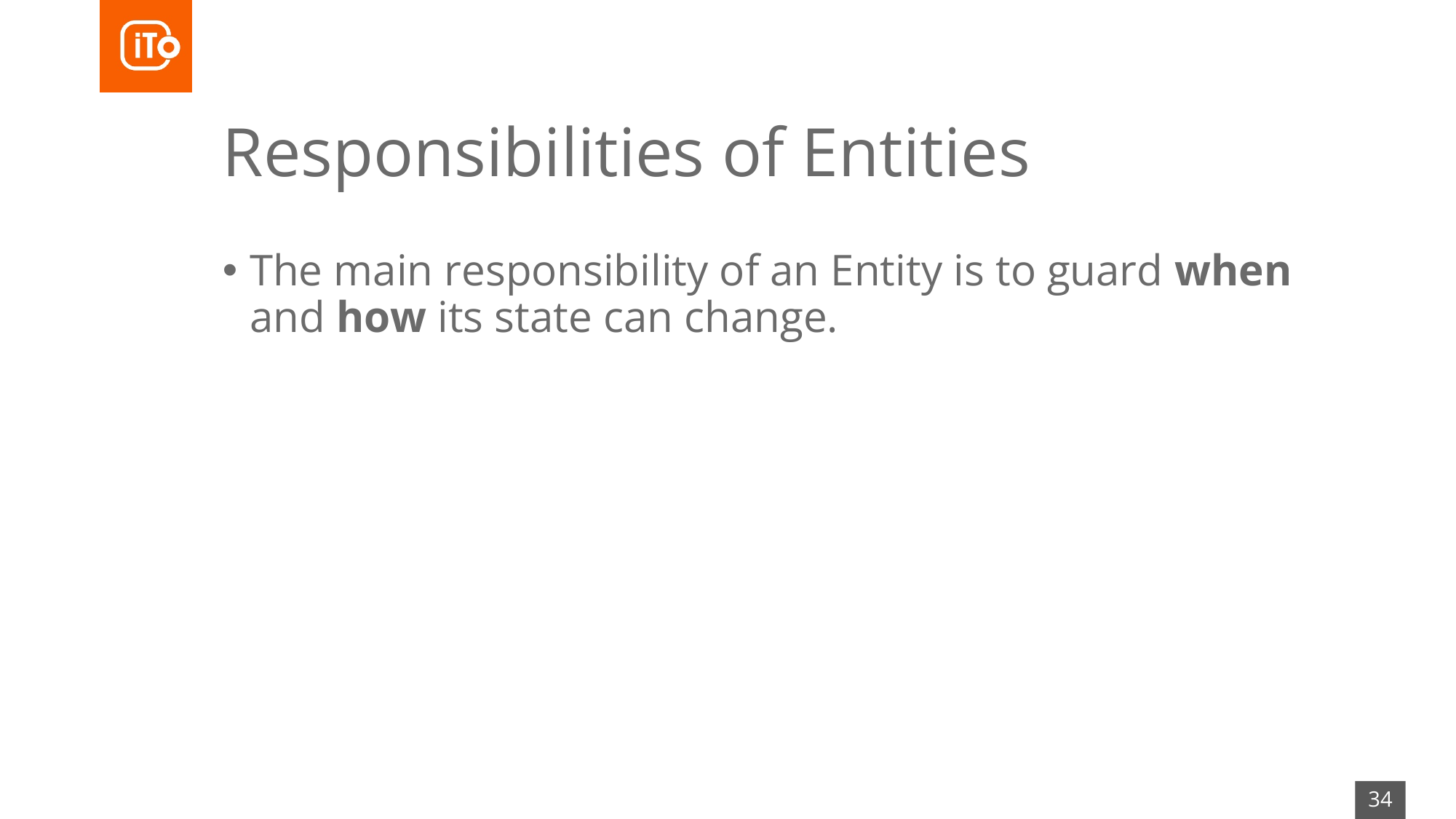

# Responsibilities of Entities
The main responsibility of an Entity is to guard when and how its state can change.
34